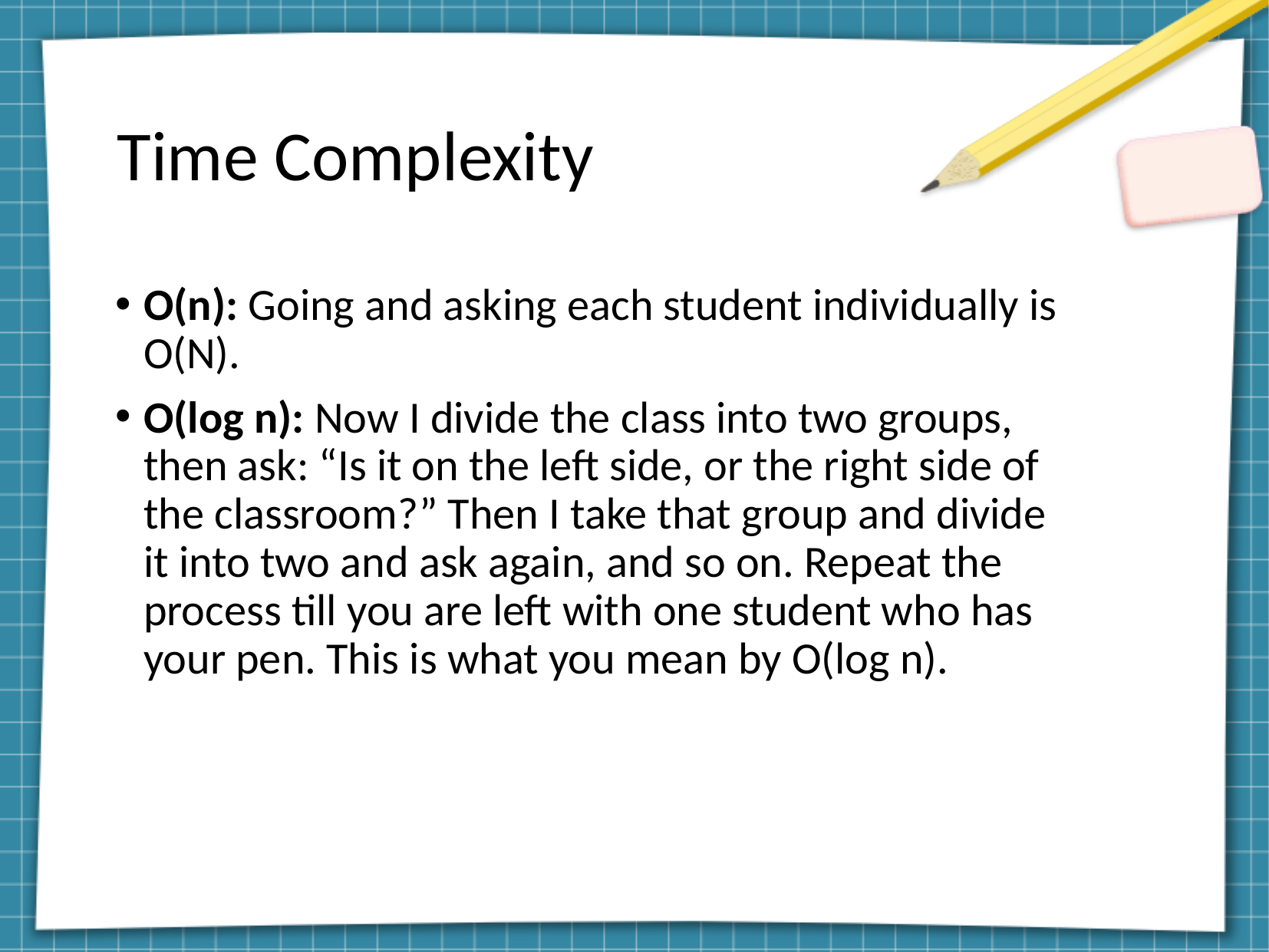

Time Complexity
O(n): Going and asking each student individually is O(N).
O(log n): Now I divide the class into two groups, then ask: “Is it on the left side, or the right side of the classroom?” Then I take that group and divide it into two and ask again, and so on. Repeat the process till you are left with one student who has your pen. This is what you mean by O(log n).